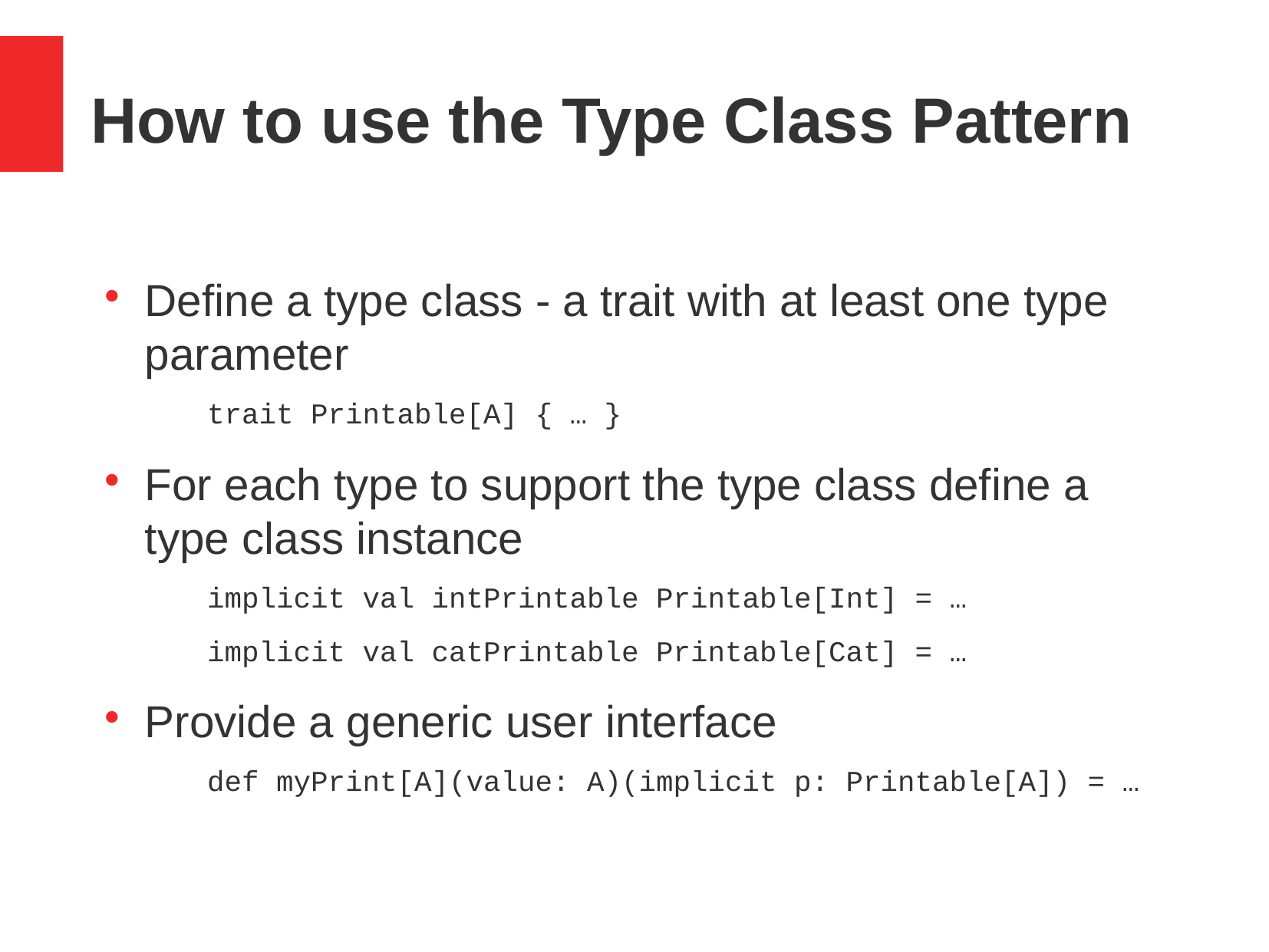

How to use the Type Class Pattern
Define a type class - a trait with at least one type parameter
     trait Printable[A] { … }
For each type to support the type class define a type class instance
     implicit val intPrintable Printable[Int] = …
     implicit val catPrintable Printable[Cat] = …
Provide a generic user interface
     def myPrint[A](value: A)(implicit p: Printable[A]) = …